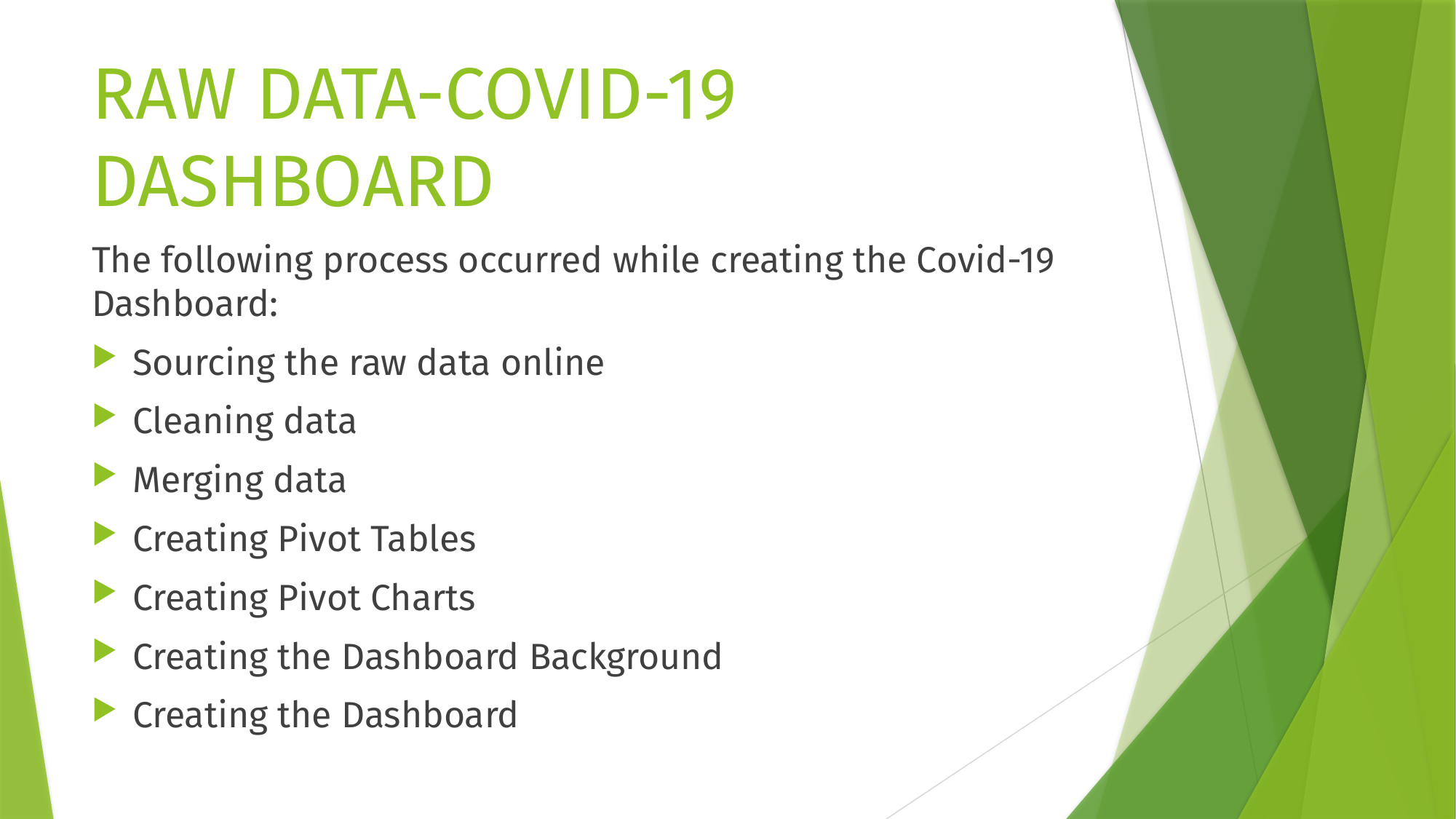

# RAW DATA-COVID-19 DASHBOARD
The following process occurred while creating the Covid-19 Dashboard:
Sourcing the raw data online
Cleaning data
Merging data
Creating Pivot Tables
Creating Pivot Charts
Creating the Dashboard Background
Creating the Dashboard